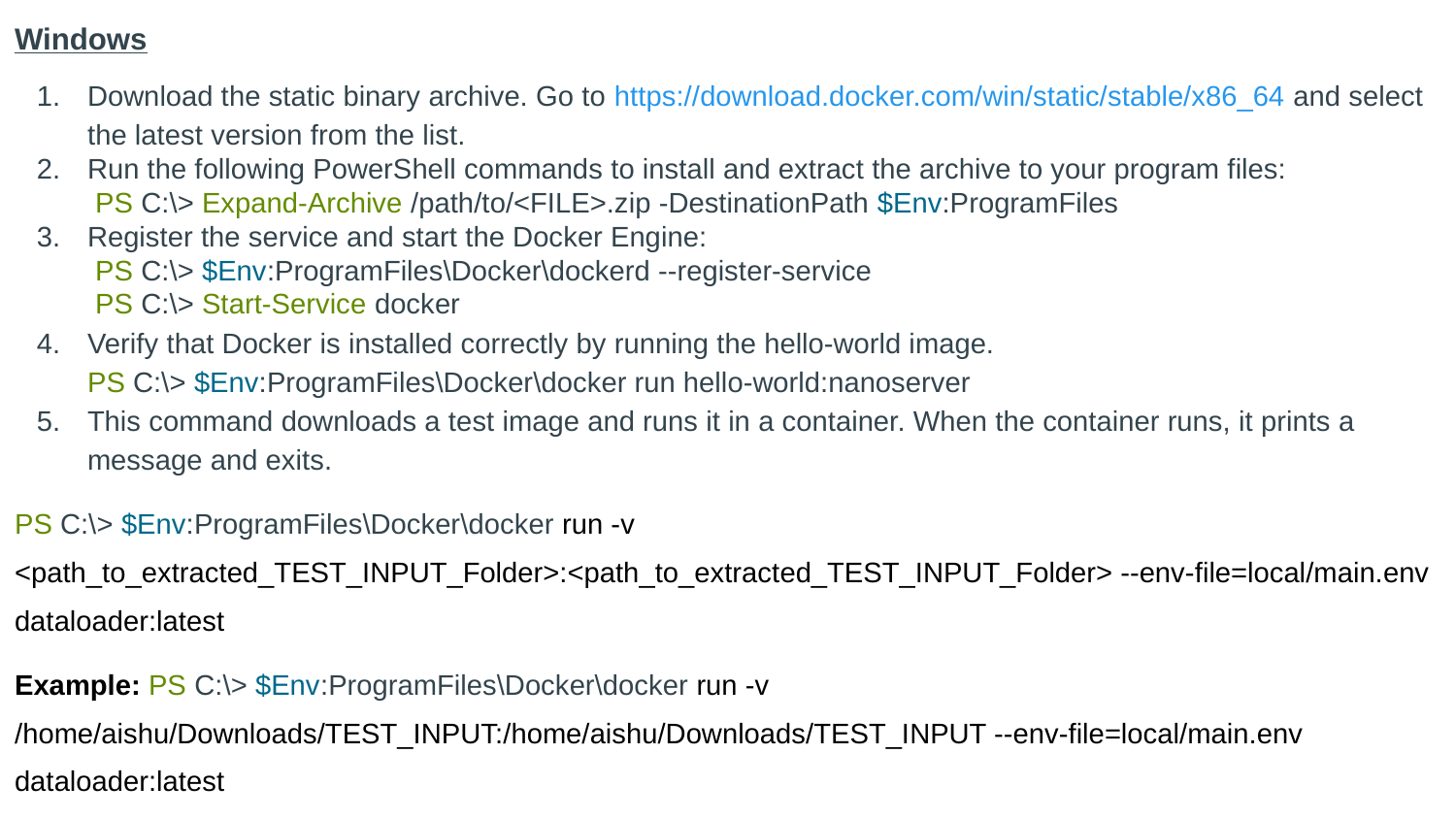

Windows
Download the static binary archive. Go to https://download.docker.com/win/static/stable/x86_64 and select the latest version from the list.
Run the following PowerShell commands to install and extract the archive to your program files:
 PS C:\> Expand-Archive /path/to/<FILE>.zip -DestinationPath $Env:ProgramFiles
Register the service and start the Docker Engine:
 PS C:\> $Env:ProgramFiles\Docker\dockerd --register-service
 PS C:\> Start-Service docker
Verify that Docker is installed correctly by running the hello-world image.
PS C:\> $Env:ProgramFiles\Docker\docker run hello-world:nanoserver
This command downloads a test image and runs it in a container. When the container runs, it prints a message and exits.
PS C:\> $Env:ProgramFiles\Docker\docker run -v <path_to_extracted_TEST_INPUT_Folder>:<path_to_extracted_TEST_INPUT_Folder> --env-file=local/main.env dataloader:latest
Example: PS C:\> $Env:ProgramFiles\Docker\docker run -v /home/aishu/Downloads/TEST_INPUT:/home/aishu/Downloads/TEST_INPUT --env-file=local/main.env dataloader:latest